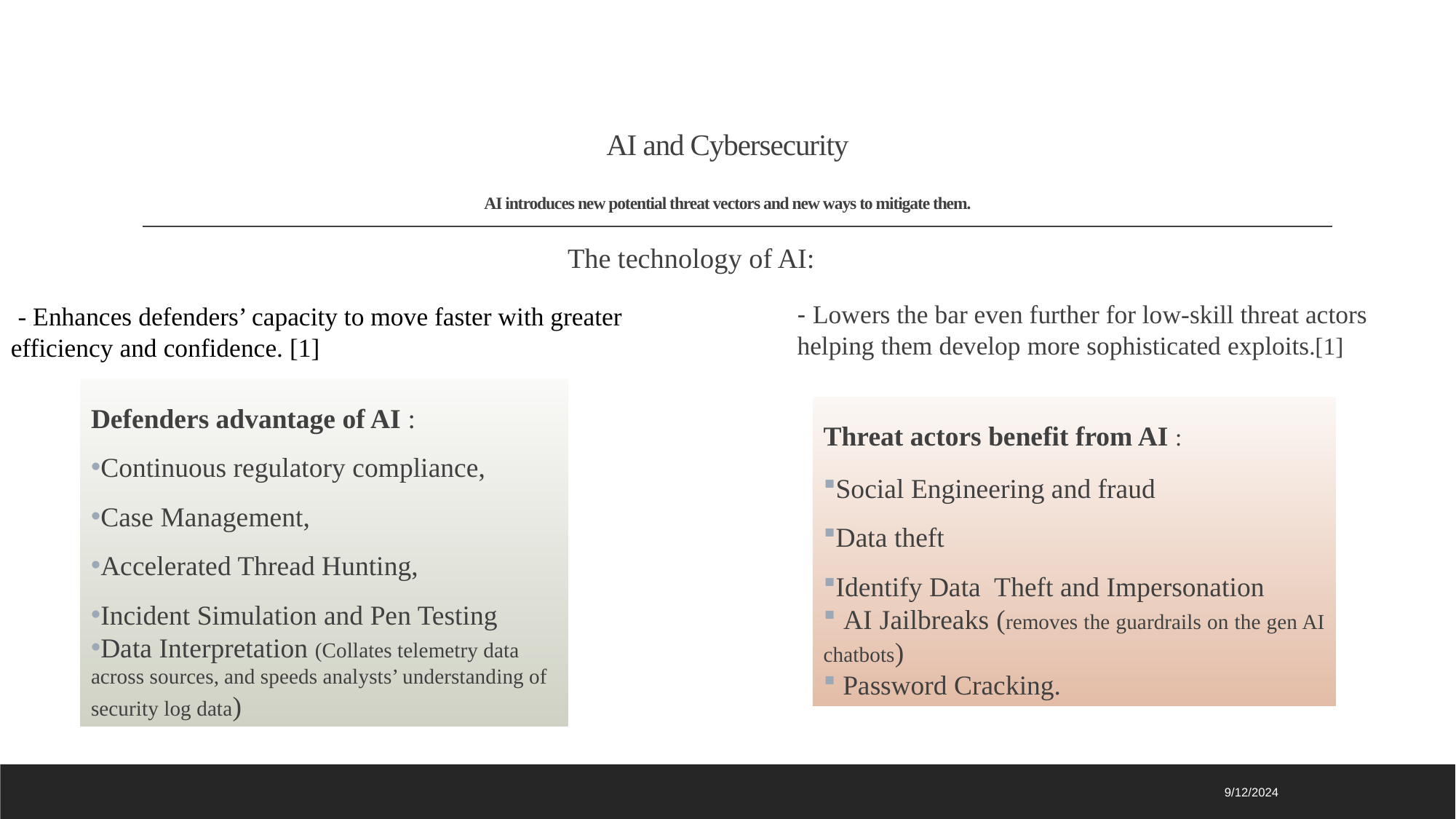

# AI and Cybersecurity AI introduces new potential threat vectors and new ways to mitigate them.
The technology of AI:

- Lowers the bar even further for low-skill threat actors helping them develop more sophisticated exploits.[1]
 - Enhances defenders’ capacity to move faster with greater efficiency and confidence. [1]
Defenders advantage of AI :
Continuous regulatory compliance,
Case Management,
Accelerated Thread Hunting,
Incident Simulation and Pen Testing
Data Interpretation (Collates telemetry data across sources, and speeds analysts’ understanding of security log data)
Threat actors benefit from AI :
Social Engineering and fraud
Data theft
Identify Data  Theft and Impersonation
 AI Jailbreaks (removes the guardrails on the gen AI chatbots)
 Password Cracking.
9/12/2024